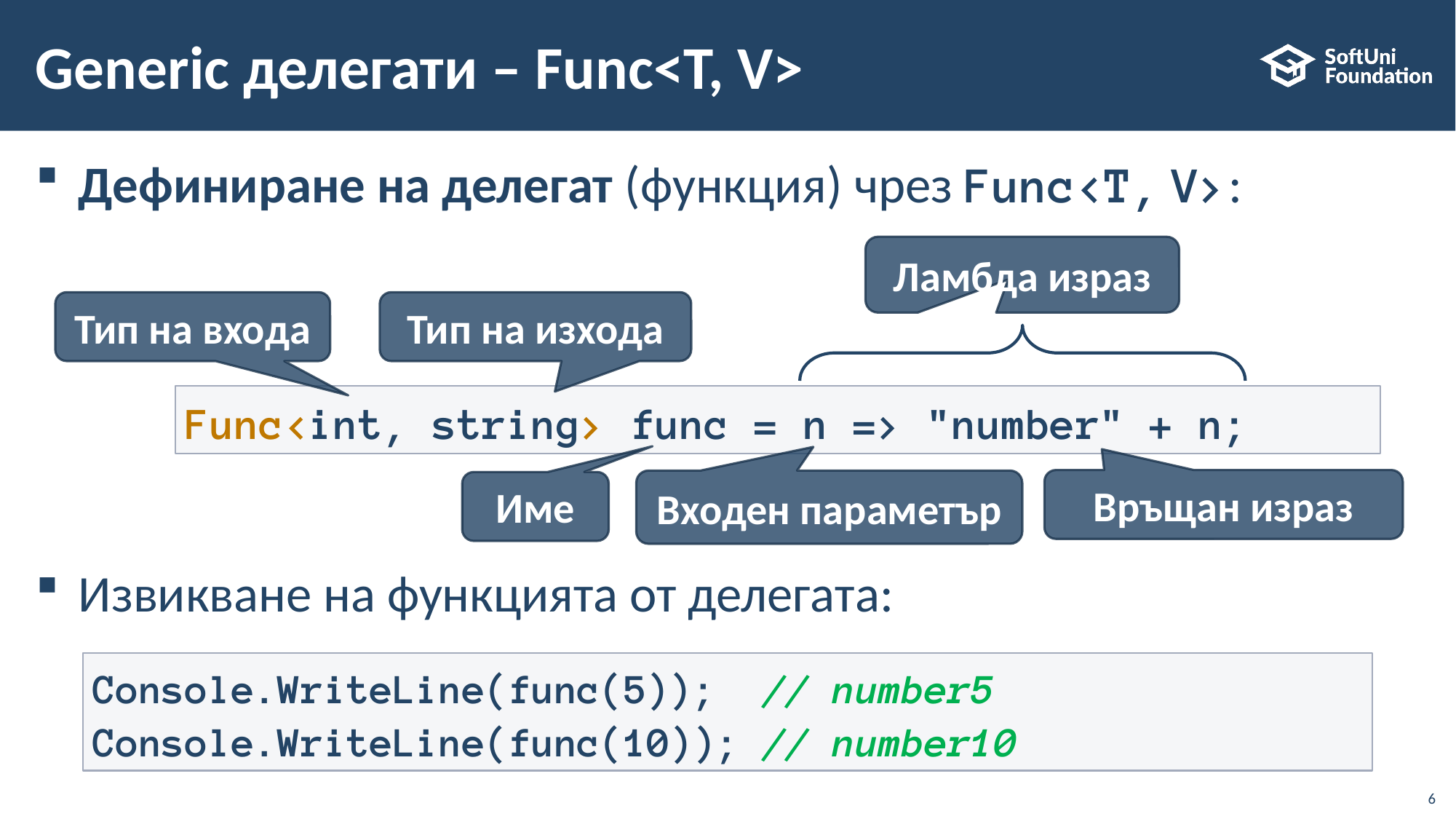

# Generic делегати – Func<T, V>

Дефиниране на делегат (функция) чрез Func<T, V>:

Извикване на функцията от делегата:
Ламбда израз
Тип на изхода
Тип на входа
Func<int, string> func = n => "number" + n;
Връщан израз
Входен параметър
Име
Console.WriteLine(func(5));  // number5
Console.WriteLine(func(10)); // number10
6